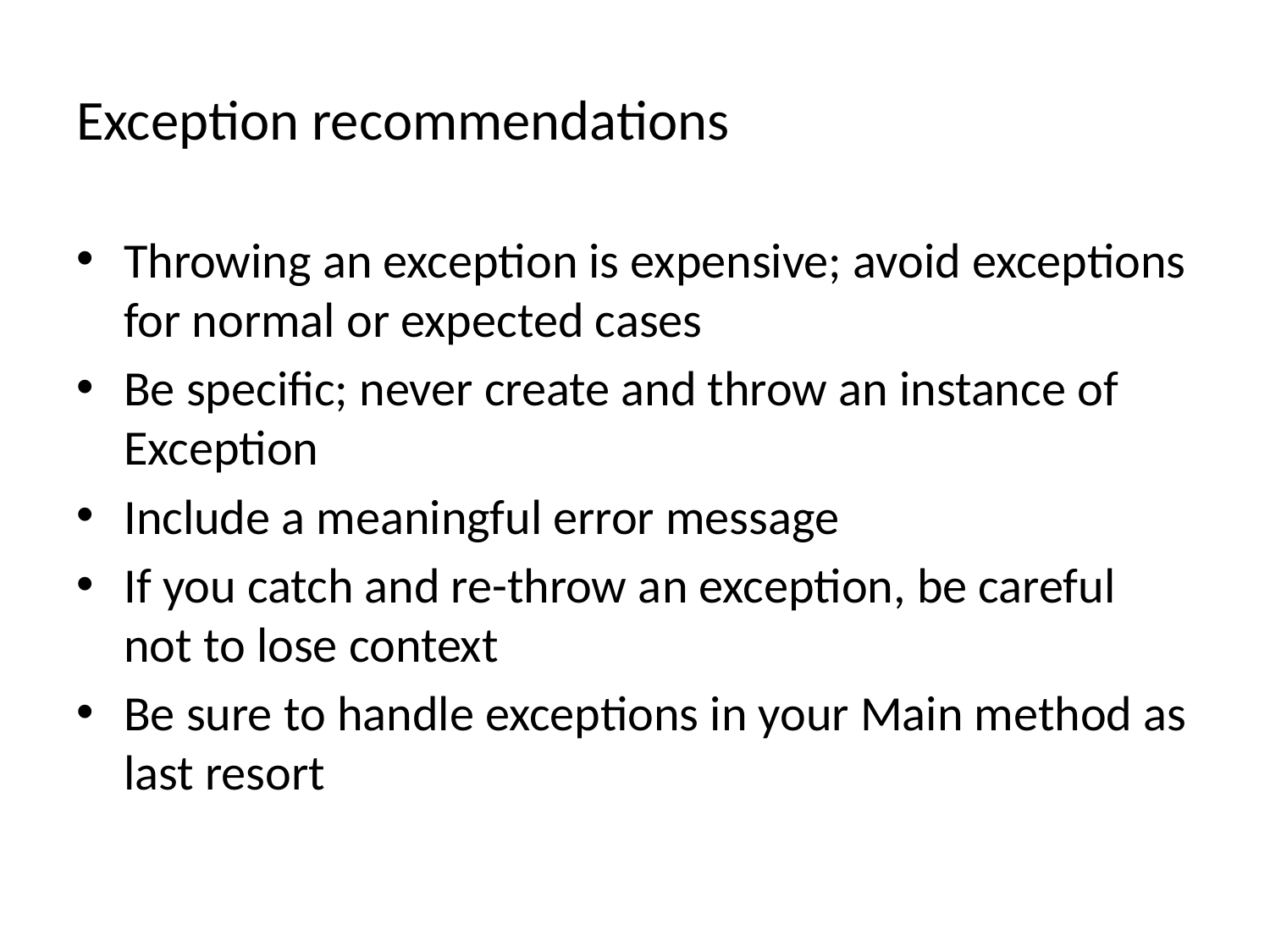

# Exception recommendations
Throwing an exception is expensive; avoid exceptions for normal or expected cases
Be specific; never create and throw an instance of Exception
Include a meaningful error message
If you catch and re-throw an exception, be careful not to lose context
Be sure to handle exceptions in your Main method as last resort